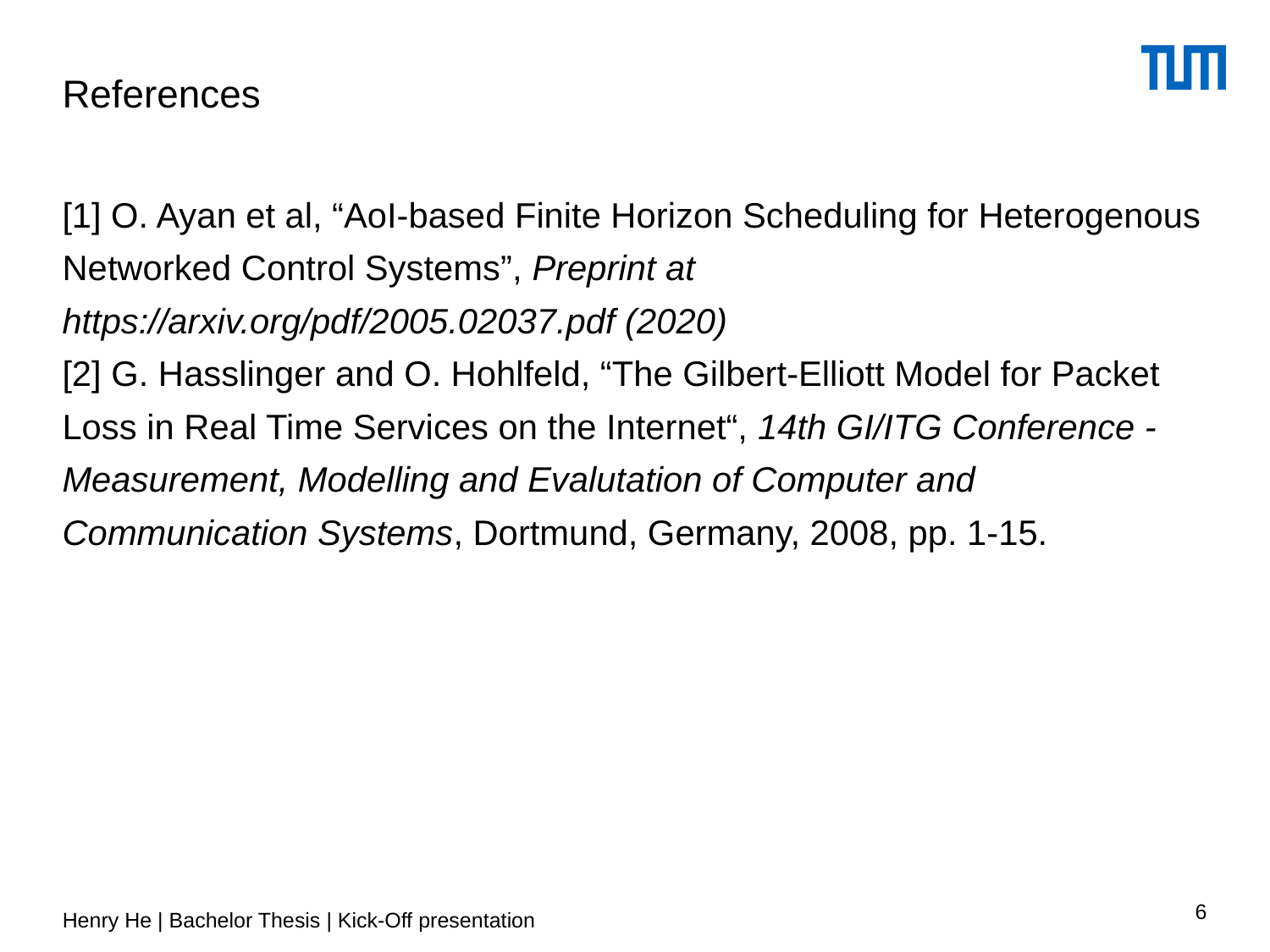

References
[1] O. Ayan et al, “AoI-based Finite Horizon Scheduling for Heterogenous Networked Control Systems”, Preprint at https://arxiv.org/pdf/2005.02037.pdf (2020)
[2] G. Hasslinger and O. Hohlfeld, “The Gilbert-Elliott Model for Packet Loss in Real Time Services on the Internet“, 14th GI/ITG Conference - Measurement, Modelling and Evalutation of Computer and Communication Systems, Dortmund, Germany, 2008, pp. 1-15.

6